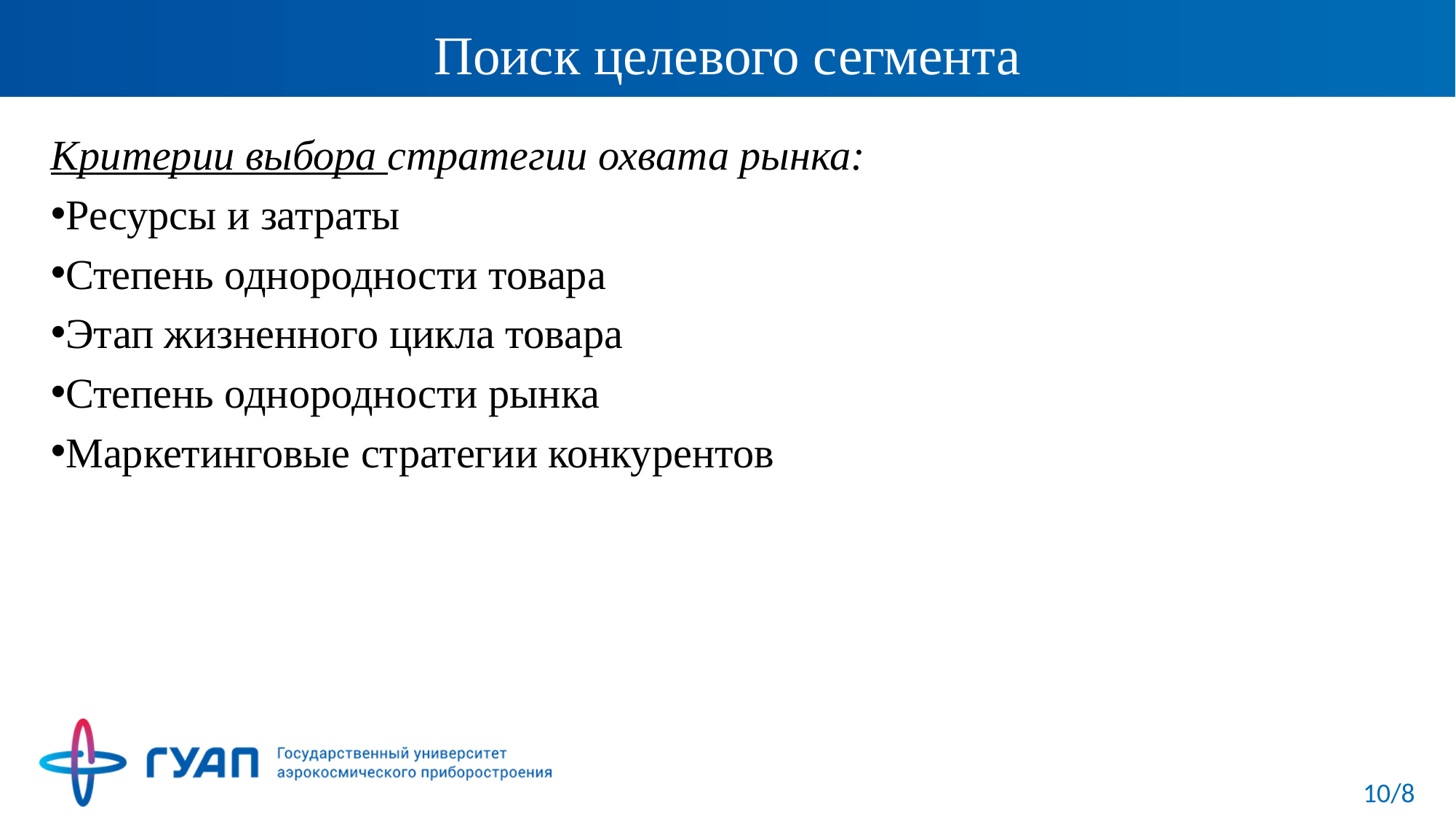

# Поиск целевого сегмента

Критерии выбора стратегии охвата рынка:
Ресурсы и затраты
Степень однородности товара
Этап жизненного цикла товара
Степень однородности рынка
Маркетинговые стратегии конкурентов